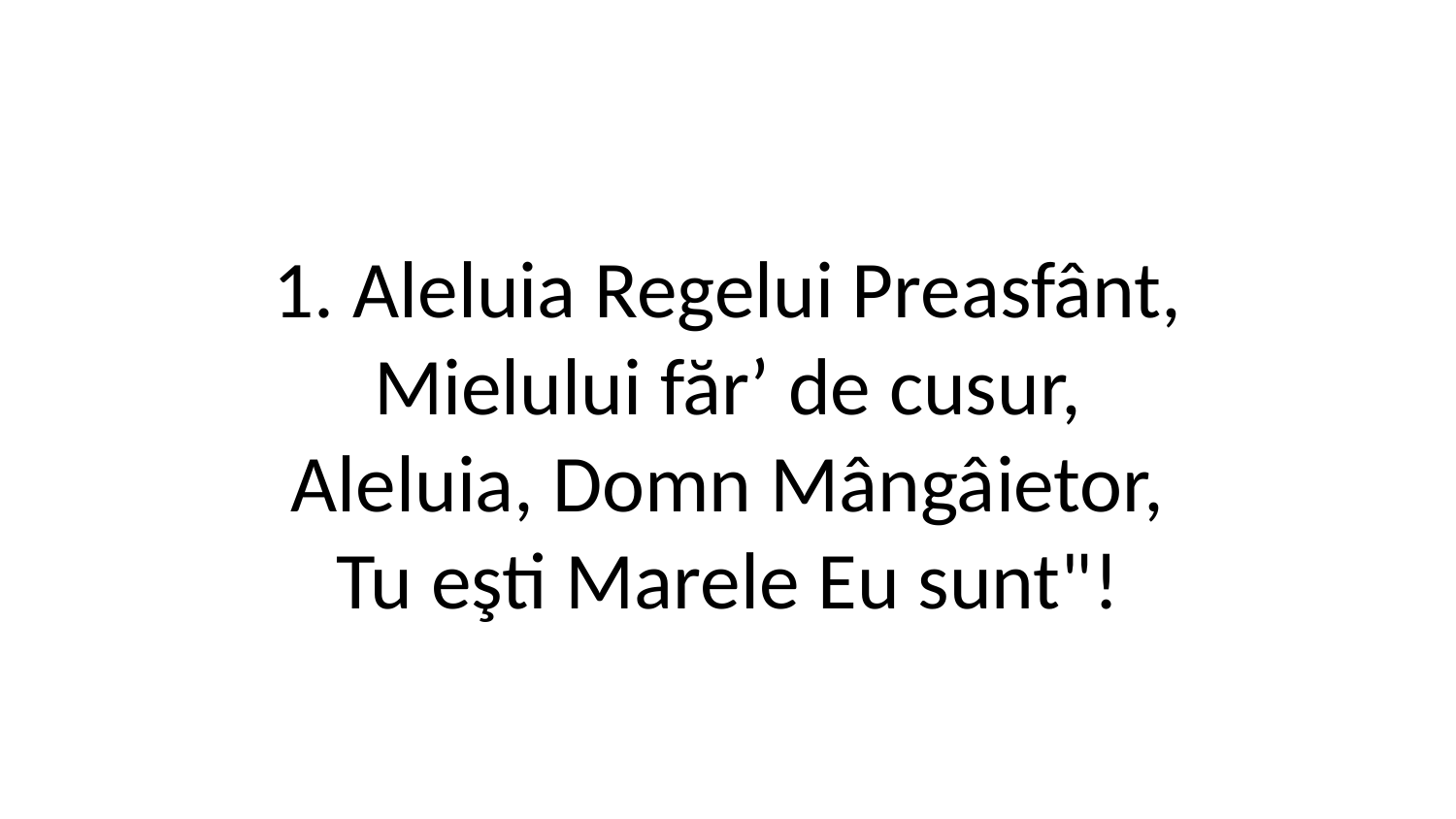

1. Aleluia Regelui Preasfânt,
Mielului fărʼ de cusur,
Aleluia, Domn Mângâietor,
Tu eşti Marele Eu sunt"!